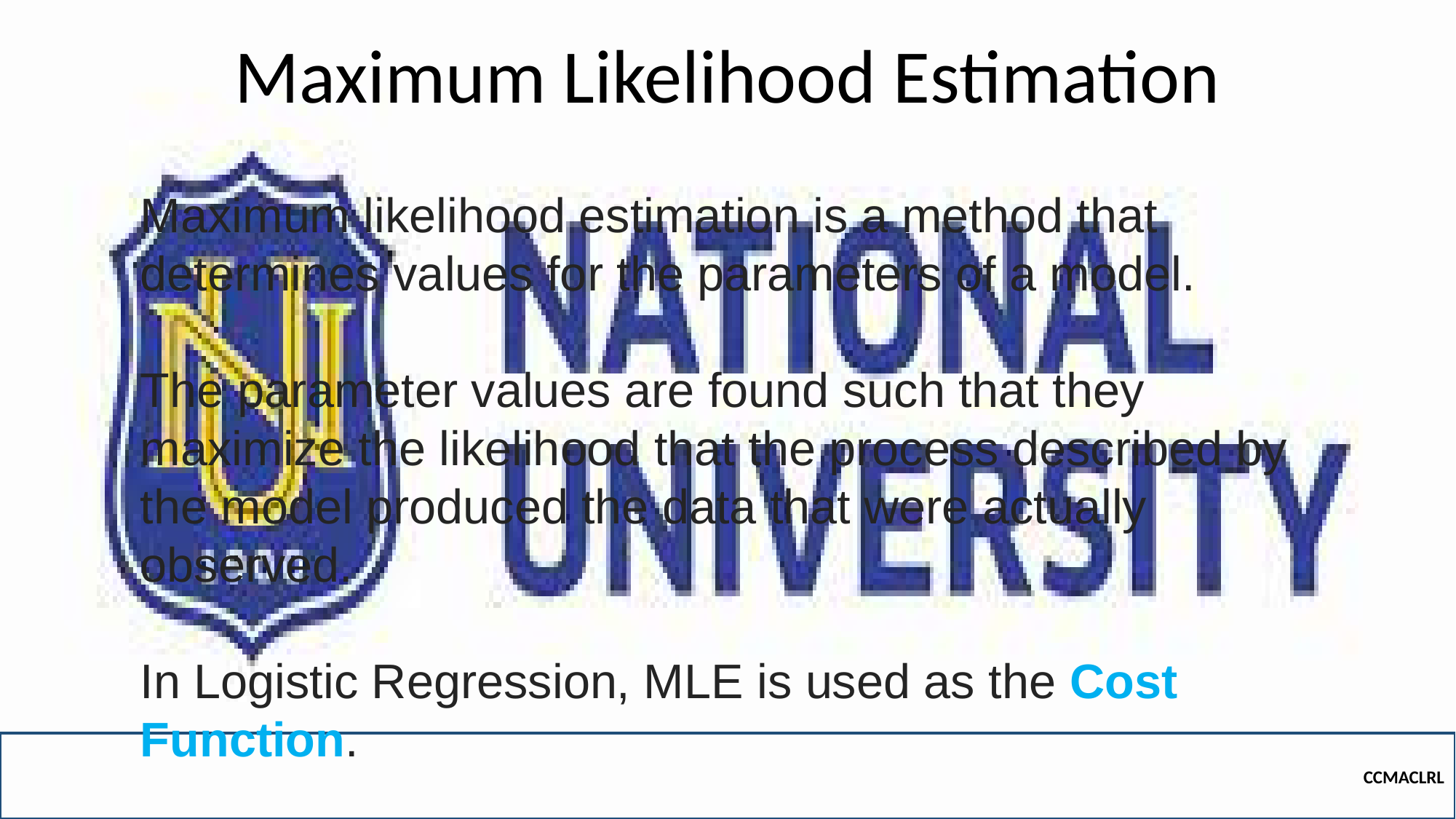

# Maximum Likelihood Estimation
Maximum likelihood estimation is a method that determines values for the parameters of a model.

The parameter values are found such that they maximize the likelihood that the process described by the model produced the data that were actually observed.

In Logistic Regression, MLE is used as the Cost Function.
CCMACLRL